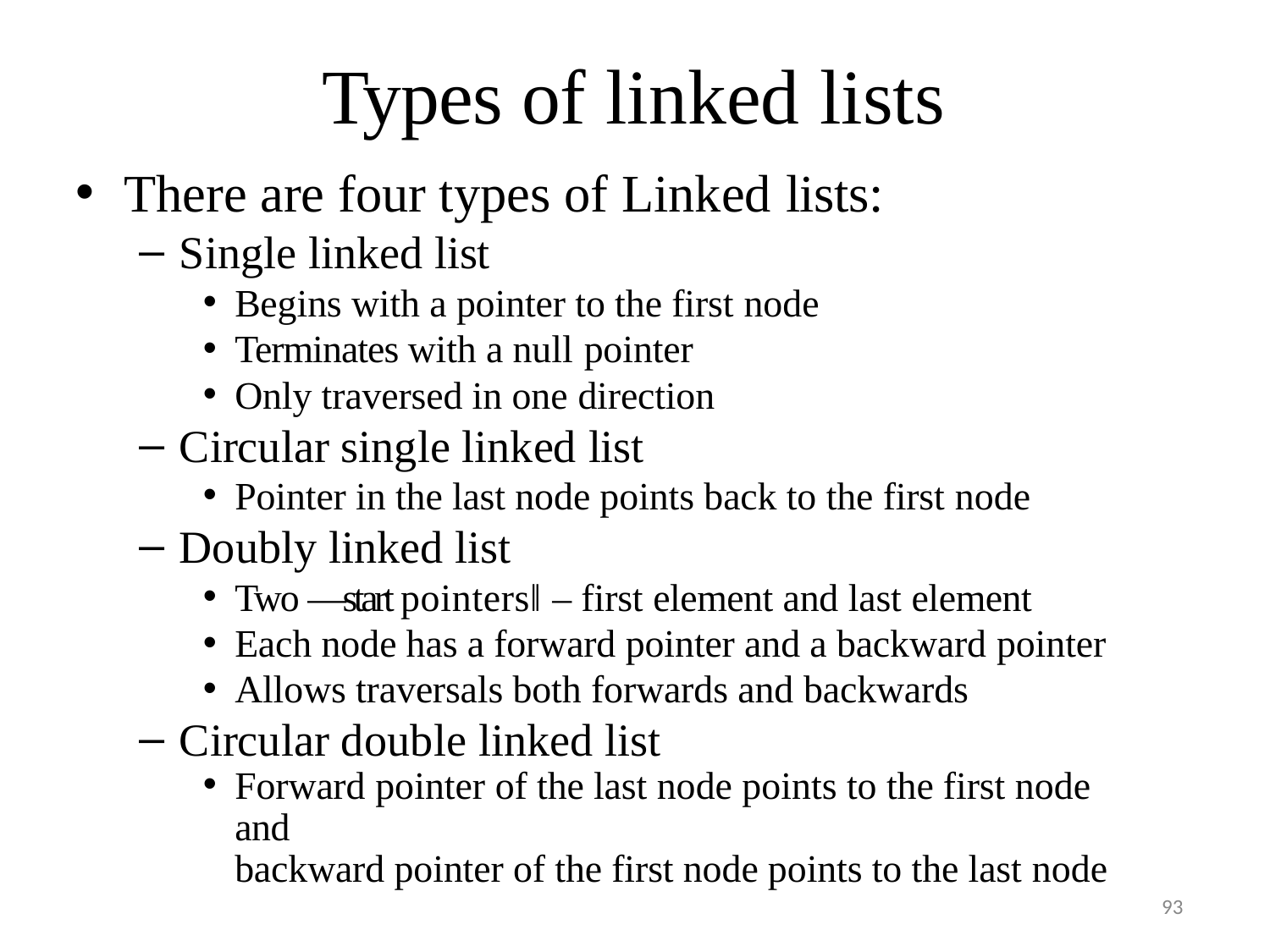

# Types of linked lists
There are four types of Linked lists:
Single linked list
Begins with a pointer to the first node
Terminates with a null pointer
Only traversed in one direction
Circular single linked list
Pointer in the last node points back to the first node
Doubly linked list
Two ―start pointers‖ – first element and last element
Each node has a forward pointer and a backward pointer
Allows traversals both forwards and backwards
Circular double linked list
Forward pointer of the last node points to the first node and
backward pointer of the first node points to the last node
93